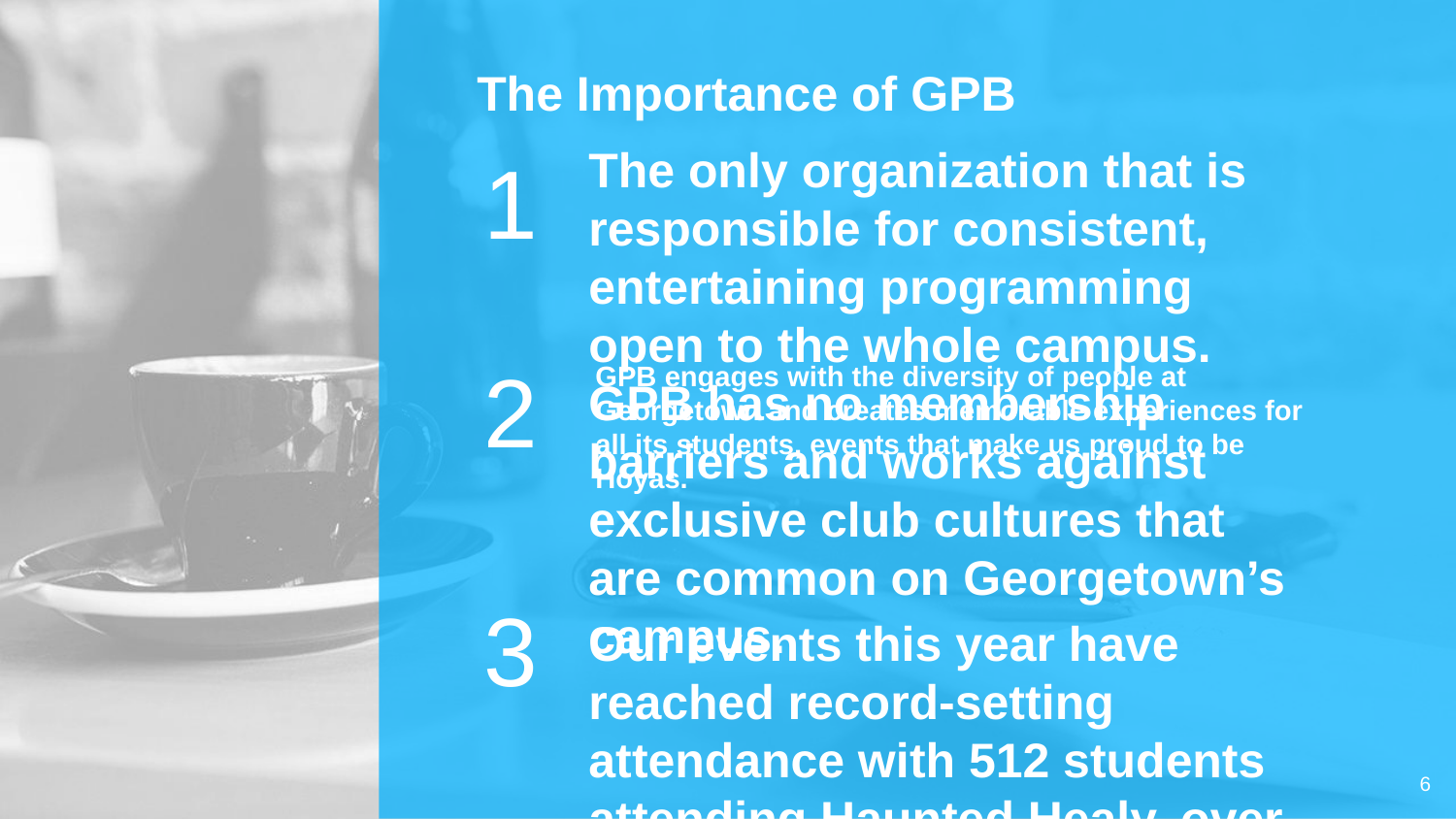

# The Importance of GPB
The only organization that is responsible for consistent, entertaining programming open to the whole campus. GPB has no membership barriers and works against exclusive club cultures that are common on Georgetown’s campus.
1
2
GPB engages with the diversity of people at Georgetown and creates memorable experiences for all its students, events that make us proud to be Hoyas.

Our events this year have reached record-setting attendance with 512 students attending Haunted Healy, over 200 students at our Fall Concert, and selling out Gaston Hall (over 600 students) in less than 1 hour for Mr. Georgetown.

3
6